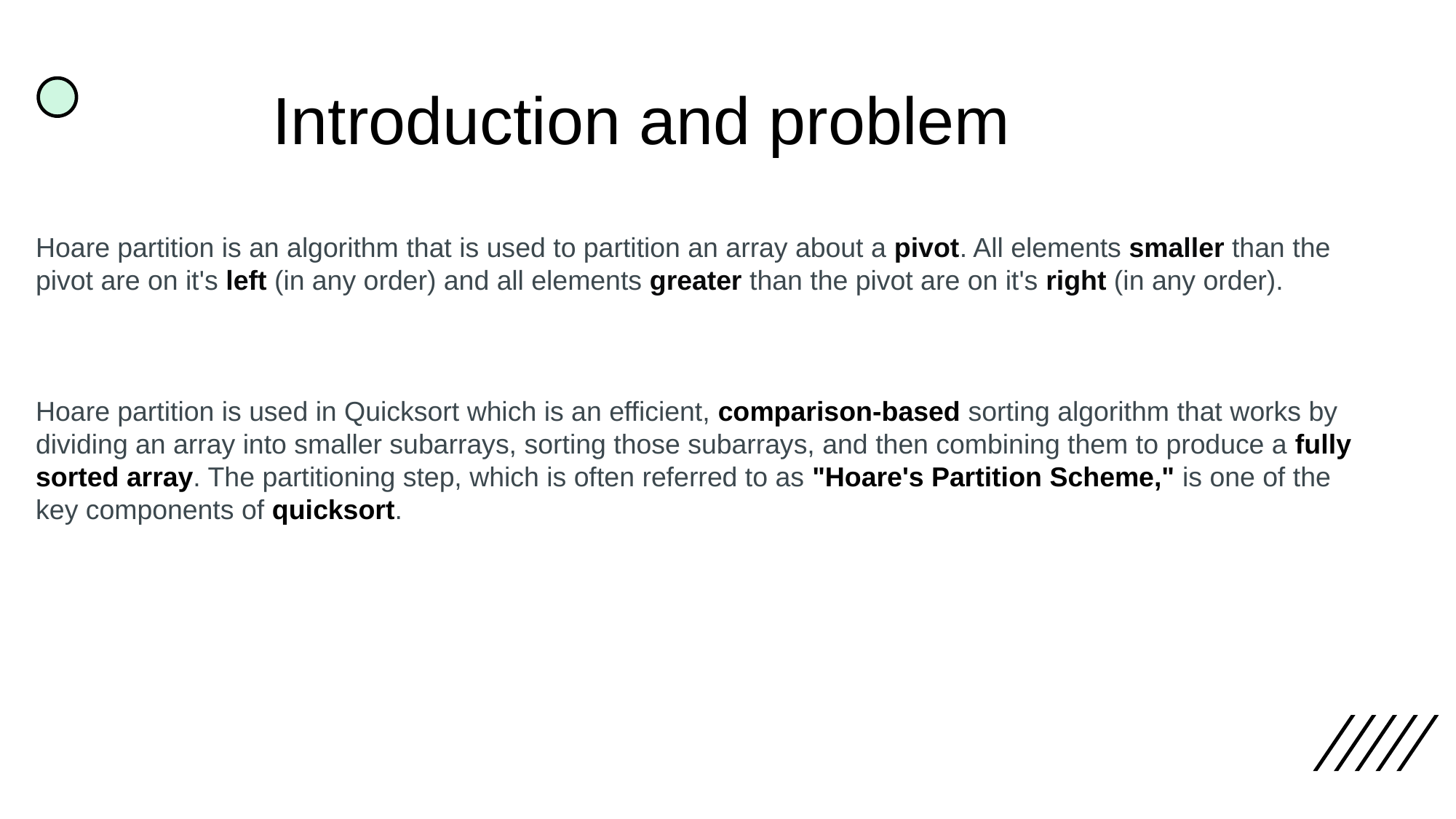

# Introduction and problem
Hoare partition is an algorithm that is used to partition an array about a pivot. All elements smaller than the pivot are on it's left (in any order) and all elements greater than the pivot are on it's right (in any order).

Hoare partition is used in Quicksort which is an efficient, comparison-based sorting algorithm that works by dividing an array into smaller subarrays, sorting those subarrays, and then combining them to produce a fully sorted array. The partitioning step, which is often referred to as "Hoare's Partition Scheme," is one of the key components of quicksort.